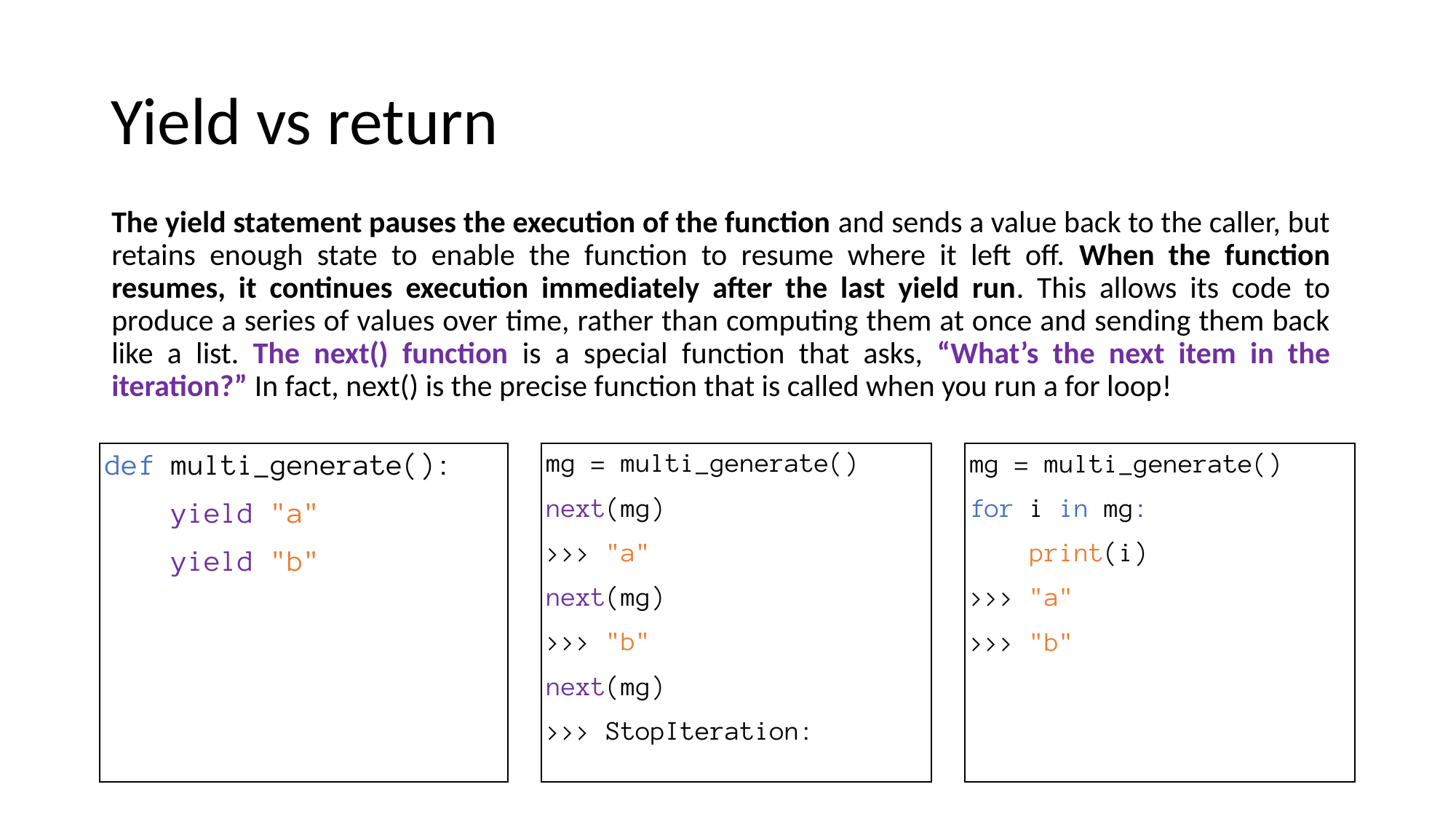

# Yield vs return
The yield statement pauses the execution of the function and sends a value back to the caller, but retains enough state to enable the function to resume where it left off. When the function resumes, it continues execution immediately after the last yield run. This allows its code to produce a series of values over time, rather than computing them at once and sending them back like a list. The next() function is a special function that asks, “What’s the next item in the iteration?” In fact, next() is the precise function that is called when you run a for loop!

mg = multi_generate()
next(mg)
>>> "a"
next(mg)
>>> "b"
next(mg)
>>> StopIteration:
mg = multi_generate()
for i in mg:
    print(i)
>>> "a"
>>> "b"
def multi_generate():
    yield "a"
    yield "b"